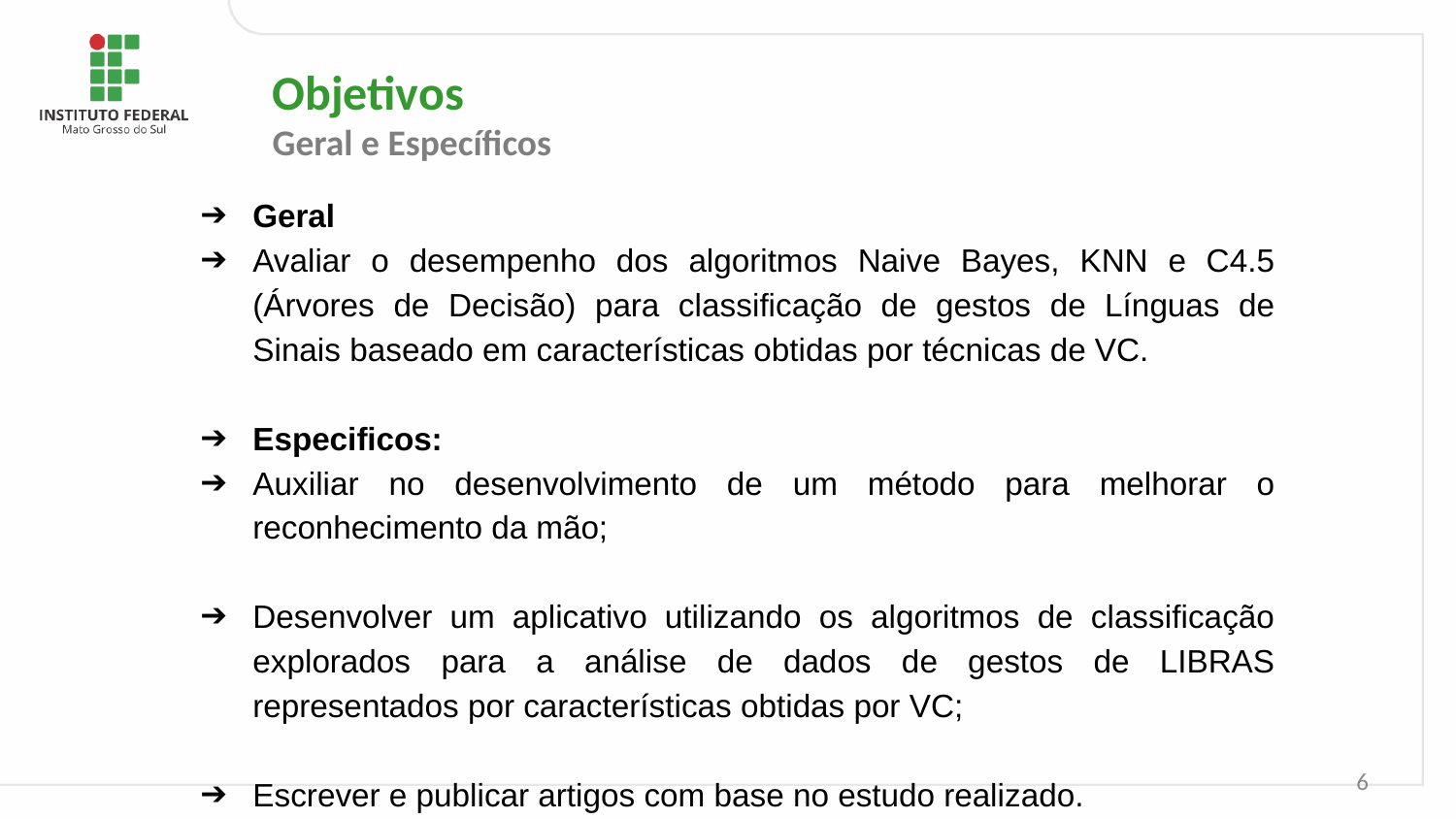

Objetivos
Geral e Específicos
Geral
Avaliar o desempenho dos algoritmos Naive Bayes, KNN e C4.5 (Árvores de Decisão) para classificação de gestos de Línguas de Sinais baseado em características obtidas por técnicas de VC.

Especificos:
Auxiliar no desenvolvimento de um método para melhorar o reconhecimento da mão;

Desenvolver um aplicativo utilizando os algoritmos de classificação explorados para a análise de dados de gestos de LIBRAS representados por características obtidas por VC;

Escrever e publicar artigos com base no estudo realizado.
6